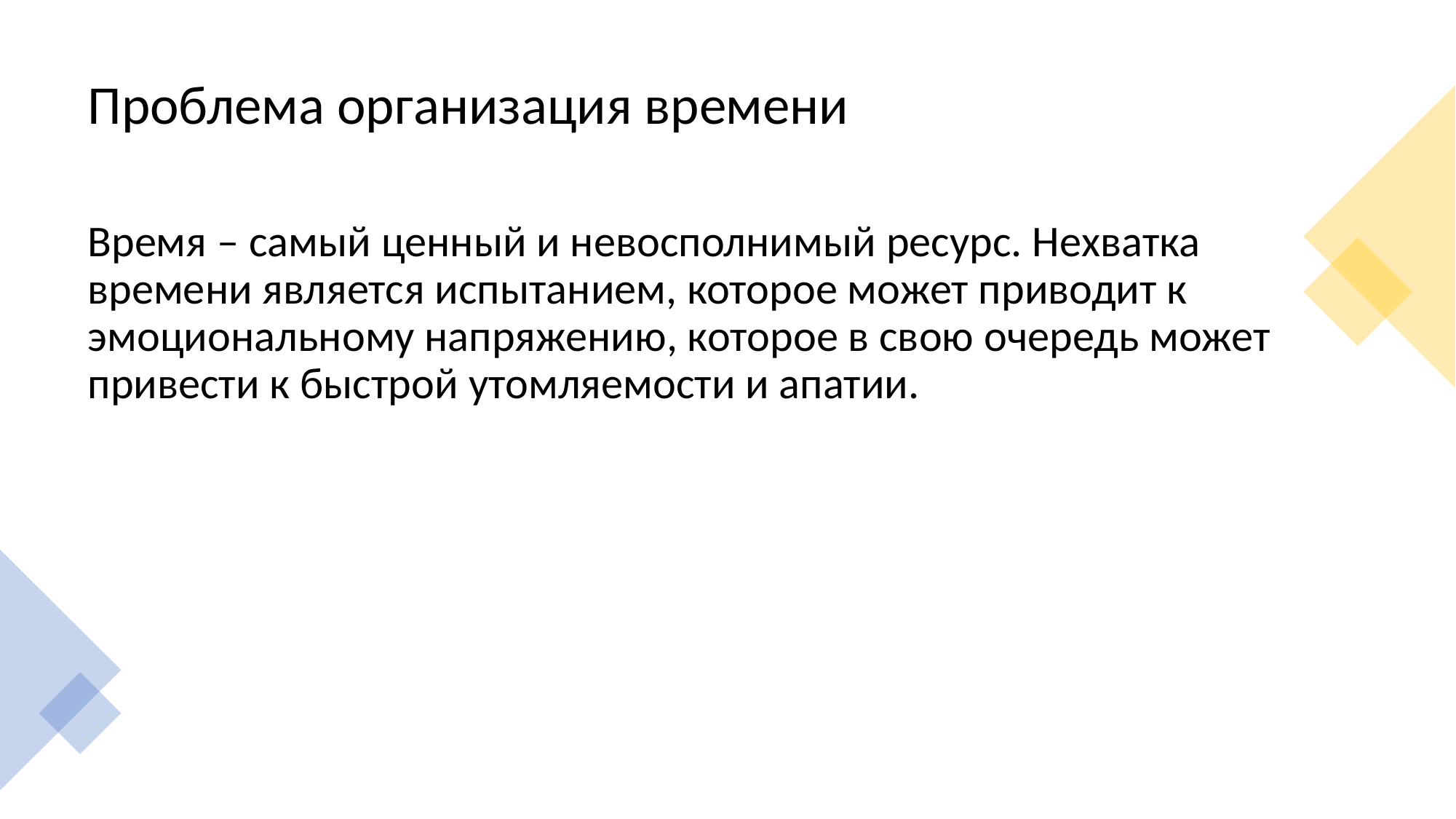

# Проблема организация времени

Время – самый ценный и невосполнимый ресурс. Нехватка времени является испытанием, которое может приводит к эмоциональному напряжению, которое в свою очередь может привести к быстрой утомляемости и апатии.